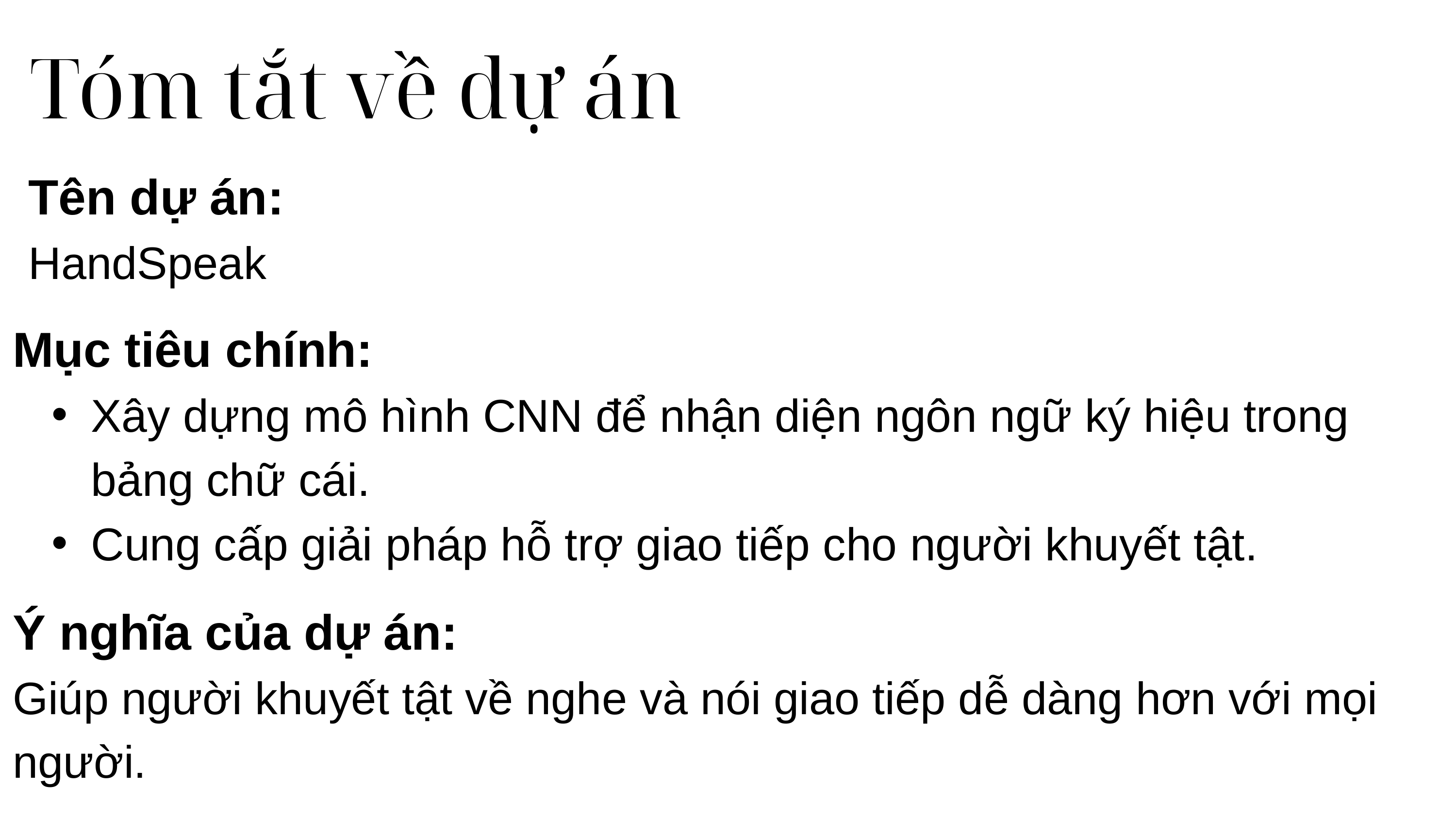

Tóm tắt về dự án
Tên dự án:
HandSpeak
Mục tiêu chính:
Xây dựng mô hình CNN để nhận diện ngôn ngữ ký hiệu trong bảng chữ cái.
Cung cấp giải pháp hỗ trợ giao tiếp cho người khuyết tật.
Ý nghĩa của dự án:
Giúp người khuyết tật về nghe và nói giao tiếp dễ dàng hơn với mọi người.